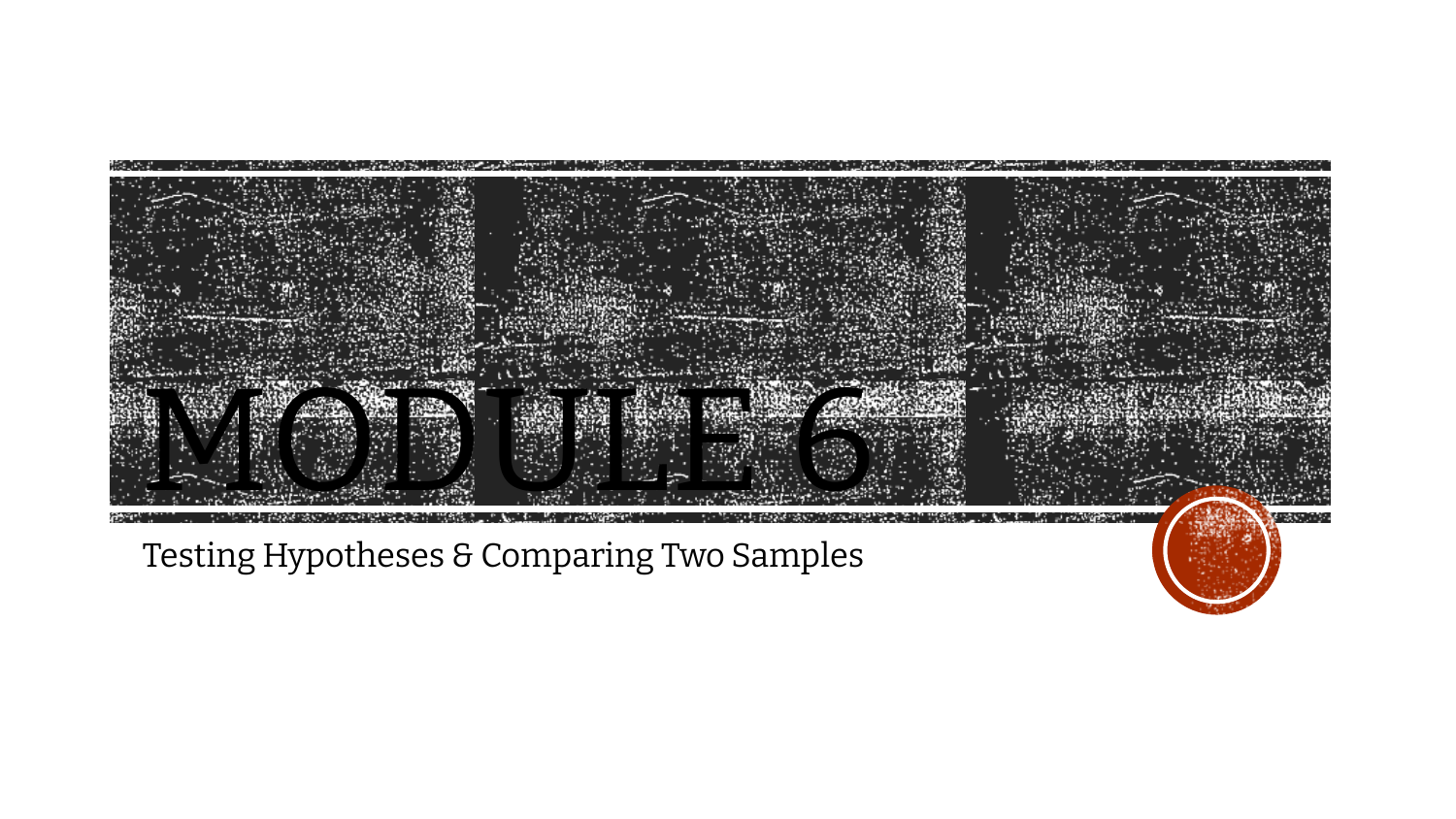

# Module 6
Testing Hypotheses & Comparing Two Samples